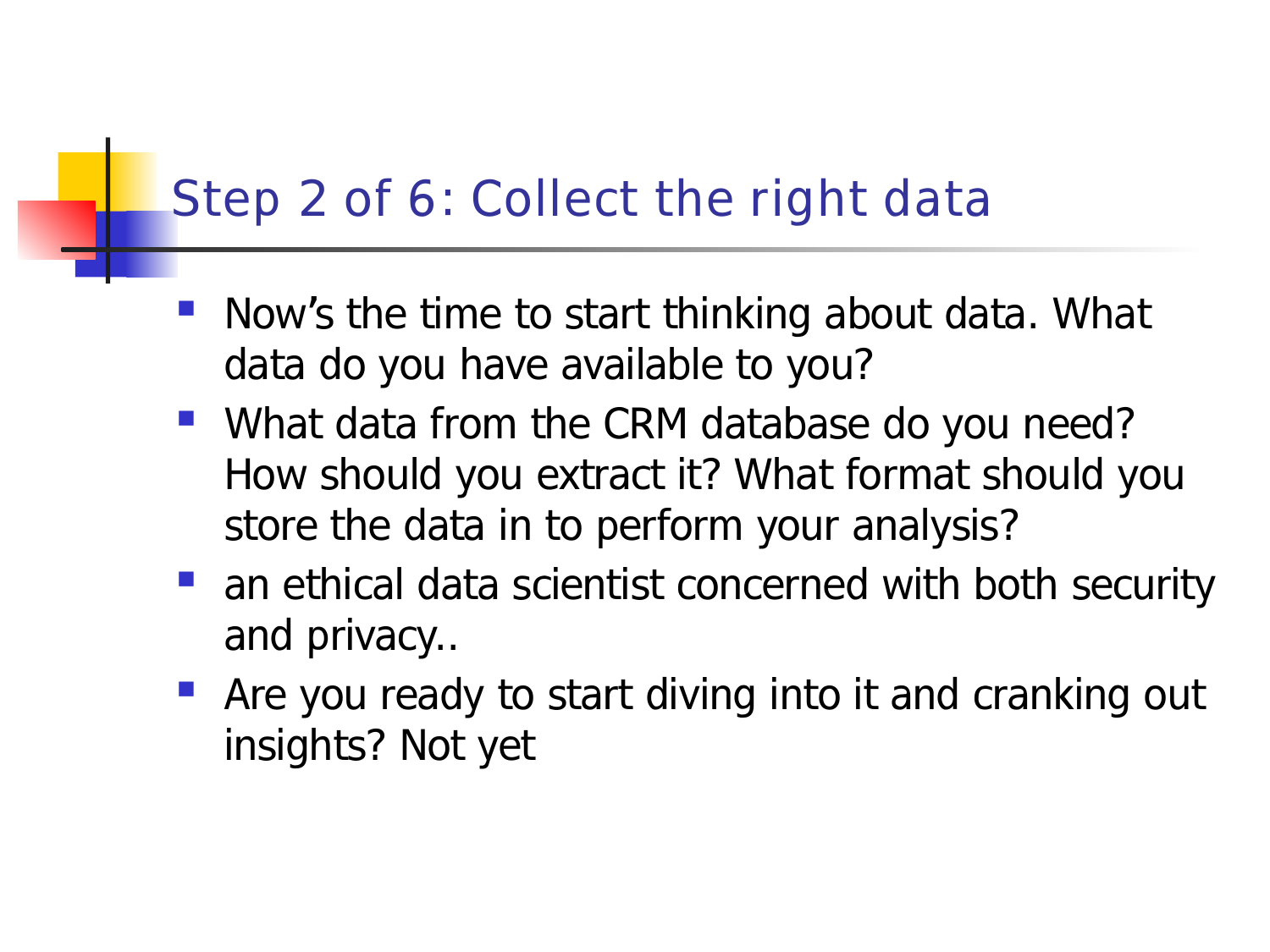

# Step 2 of 6: Collect the right data
Now’s the time to start thinking about data. What data do you have available to you?
What data from the CRM database do you need? How should you extract it? What format should you store the data in to perform your analysis?
an ethical data scientist concerned with both security and privacy..
Are you ready to start diving into it and cranking out insights? Not yet